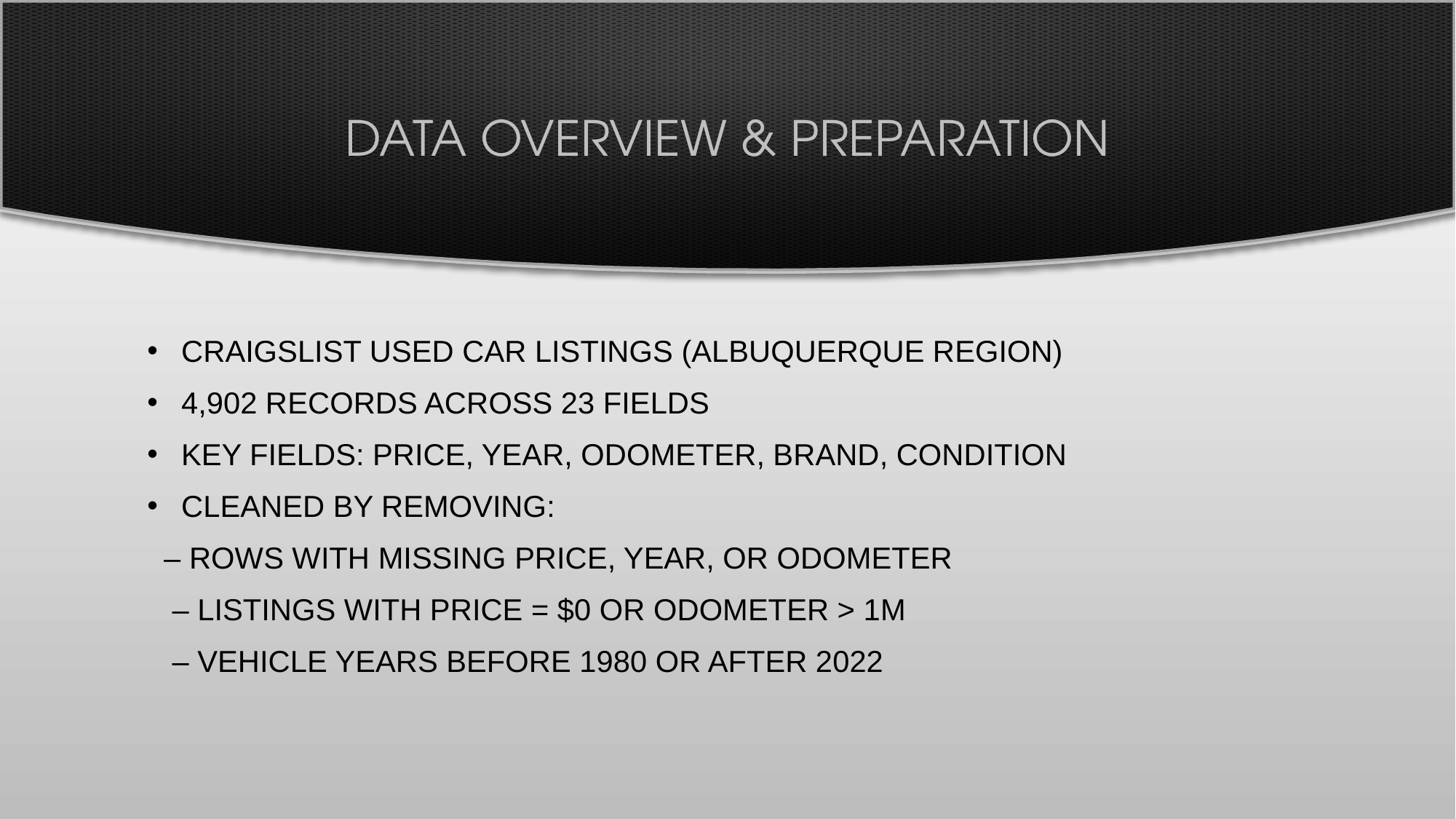

# Data overview & preparation
Craigslist used car listings (Albuquerque region)
4,902 records across 23 fields
Key fields: price, year, odometer, brand, condition
Cleaned by removing:
  – Rows with missing price, year, or odometer
   – Listings with price = $0 or odometer > 1M
   – Vehicle years before 1980 or after 2022